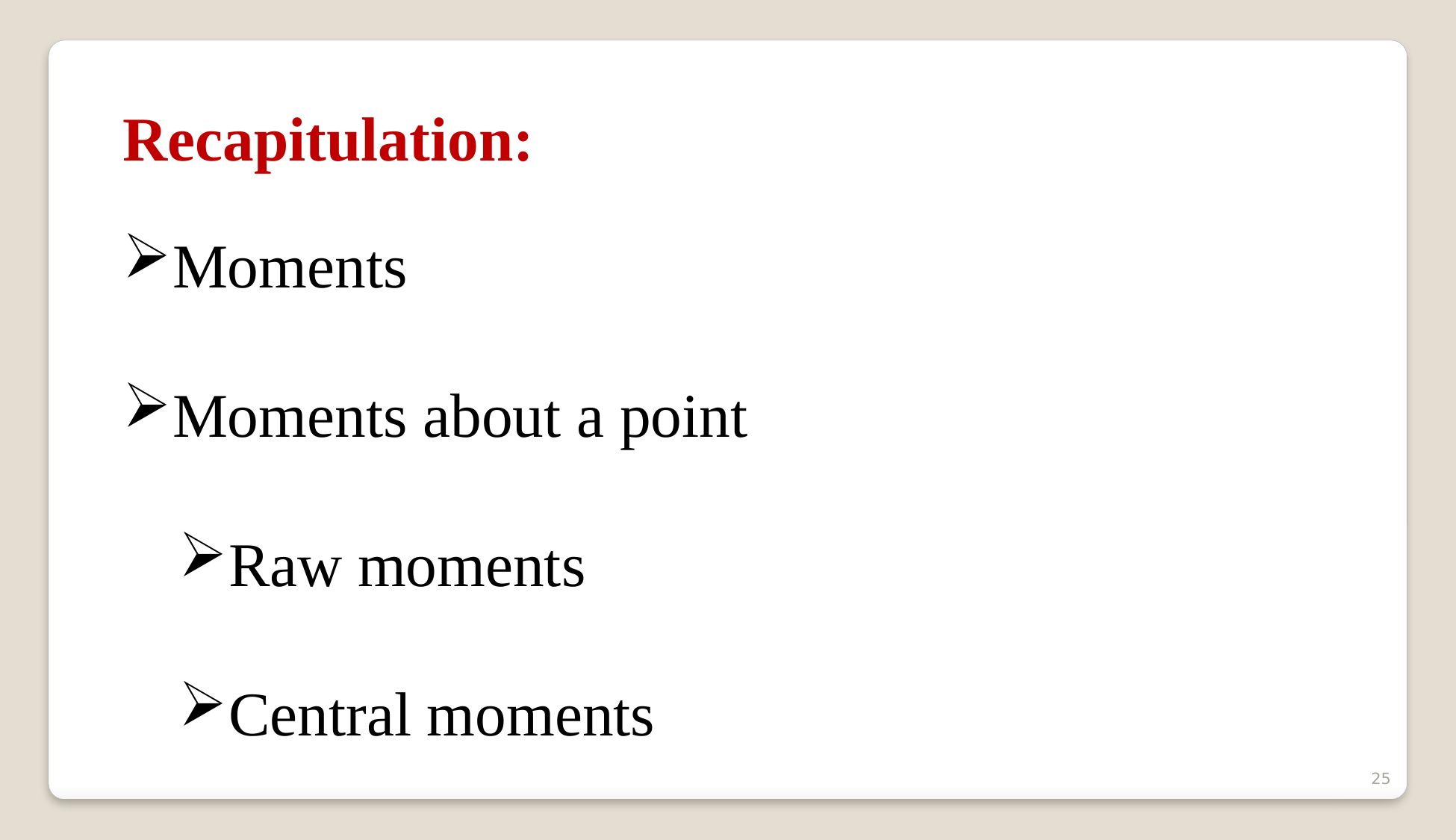

Recapitulation:

Moments

Moments about a point

Raw moments

Central moments
25